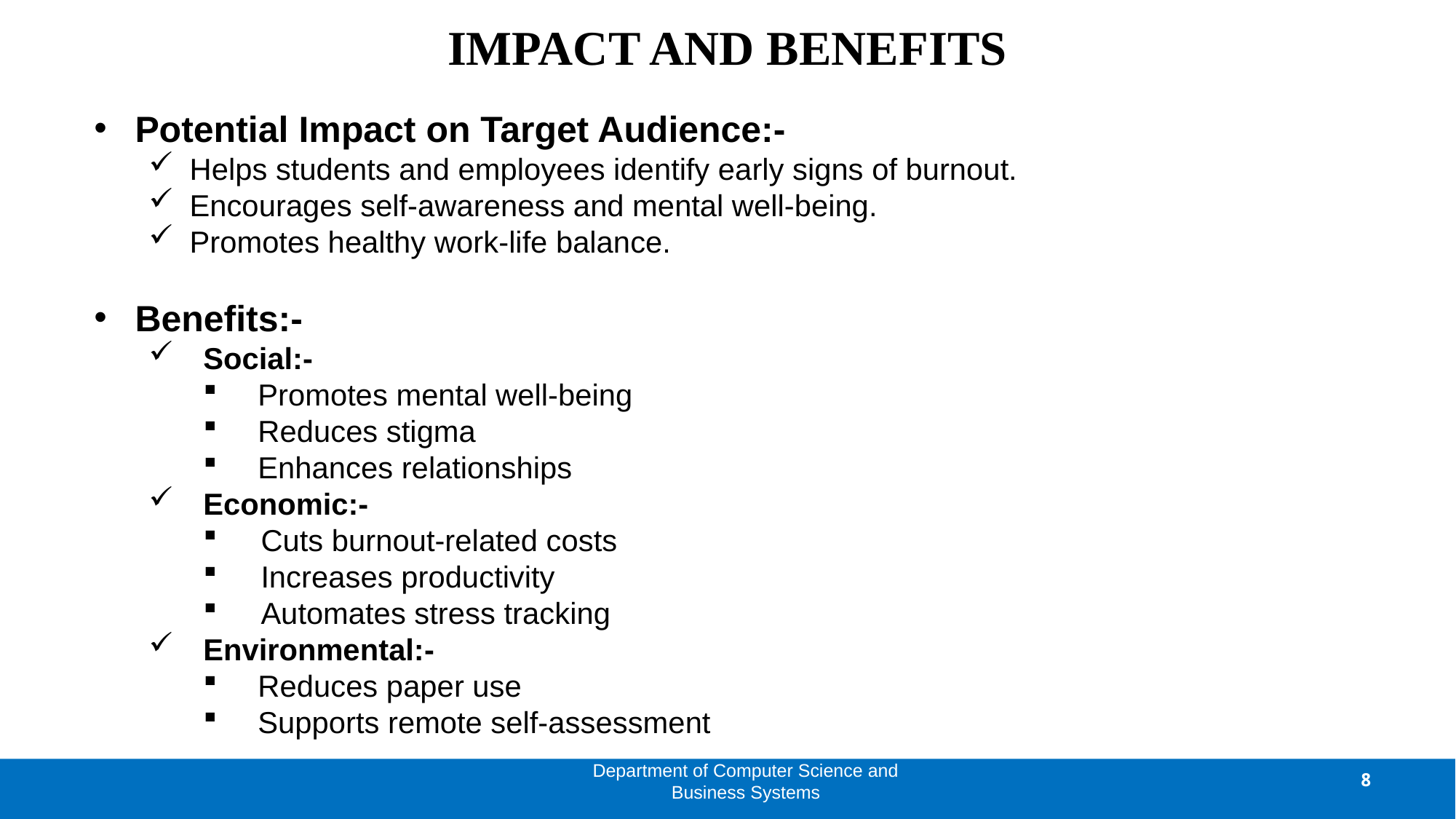

# IMPACT AND BENEFITS
Potential Impact on Target Audience:-
Helps students and employees identify early signs of burnout.
Encourages self-awareness and mental well-being.
Promotes healthy work-life balance.

Benefits:-
Social:-
Promotes mental well-being
Reduces stigma
Enhances relationships
Economic:-
  Cuts burnout-related costs
  Increases productivity
  Automates stress tracking
Environmental:-
Reduces paper use
Supports remote self-assessment

Department of Computer Science and Business Systems
8